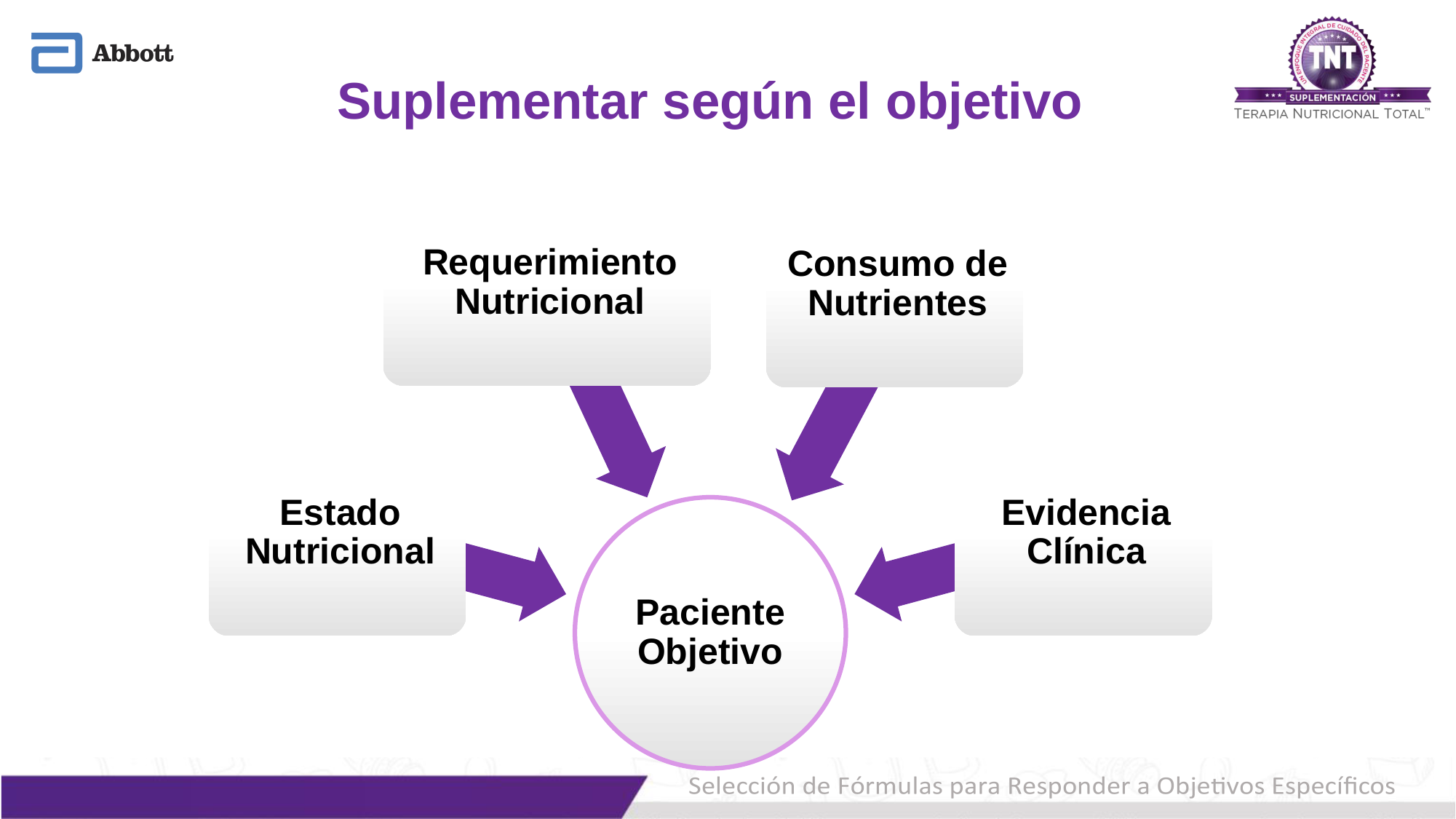

Suplementar según el objetivo
Paciente Objetivo
Estado Nutricional
Requerimiento Nutricional
Consumo de Nutrientes
Evidencia Clínica